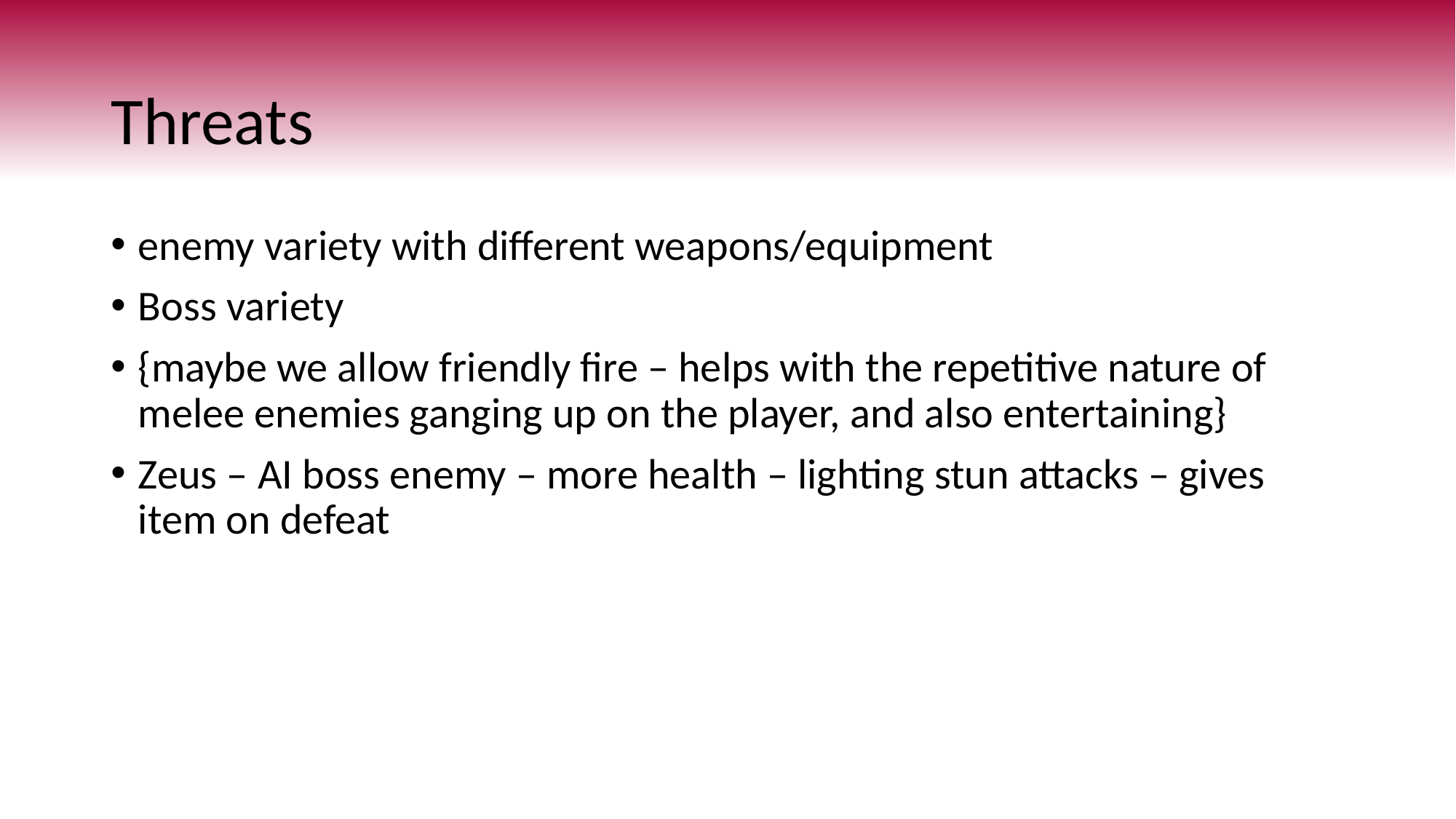

# Threats
enemy variety with different weapons/equipment
Boss variety
{maybe we allow friendly fire – helps with the repetitive nature of melee enemies ganging up on the player, and also entertaining}
Zeus – AI boss enemy – more health – lighting stun attacks – gives item on defeat